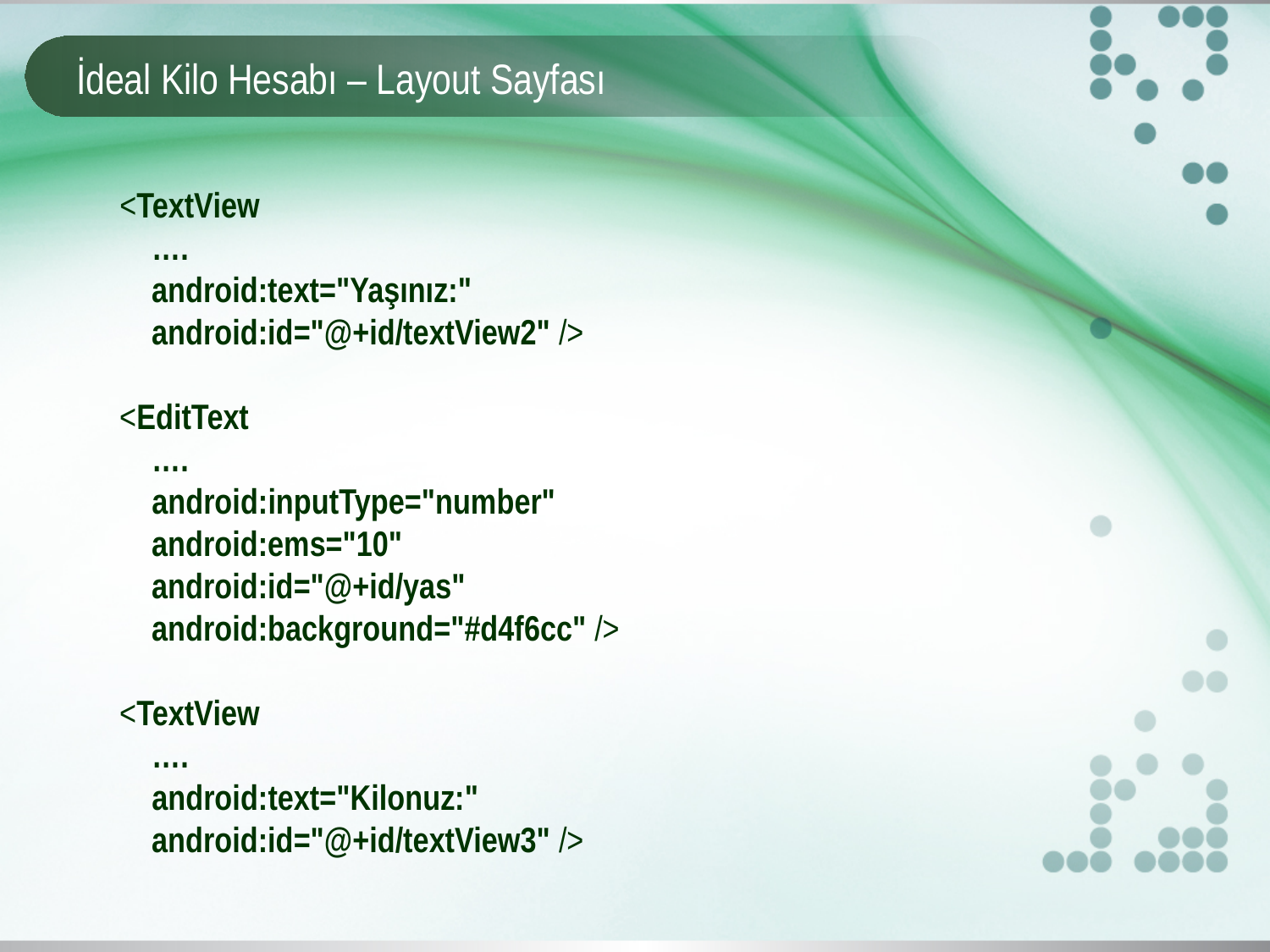

# İdeal Kilo Hesabı – Layout Sayfası
    <TextView
        ….
        android:text="Yaşınız:"
        android:id="@+id/textView2" />
    <EditText
        ….
        android:inputType="number"
        android:ems="10"
        android:id="@+id/yas"
        android:background="#d4f6cc" />
    <TextView
        ….
        android:text="Kilonuz:"
        android:id="@+id/textView3" />